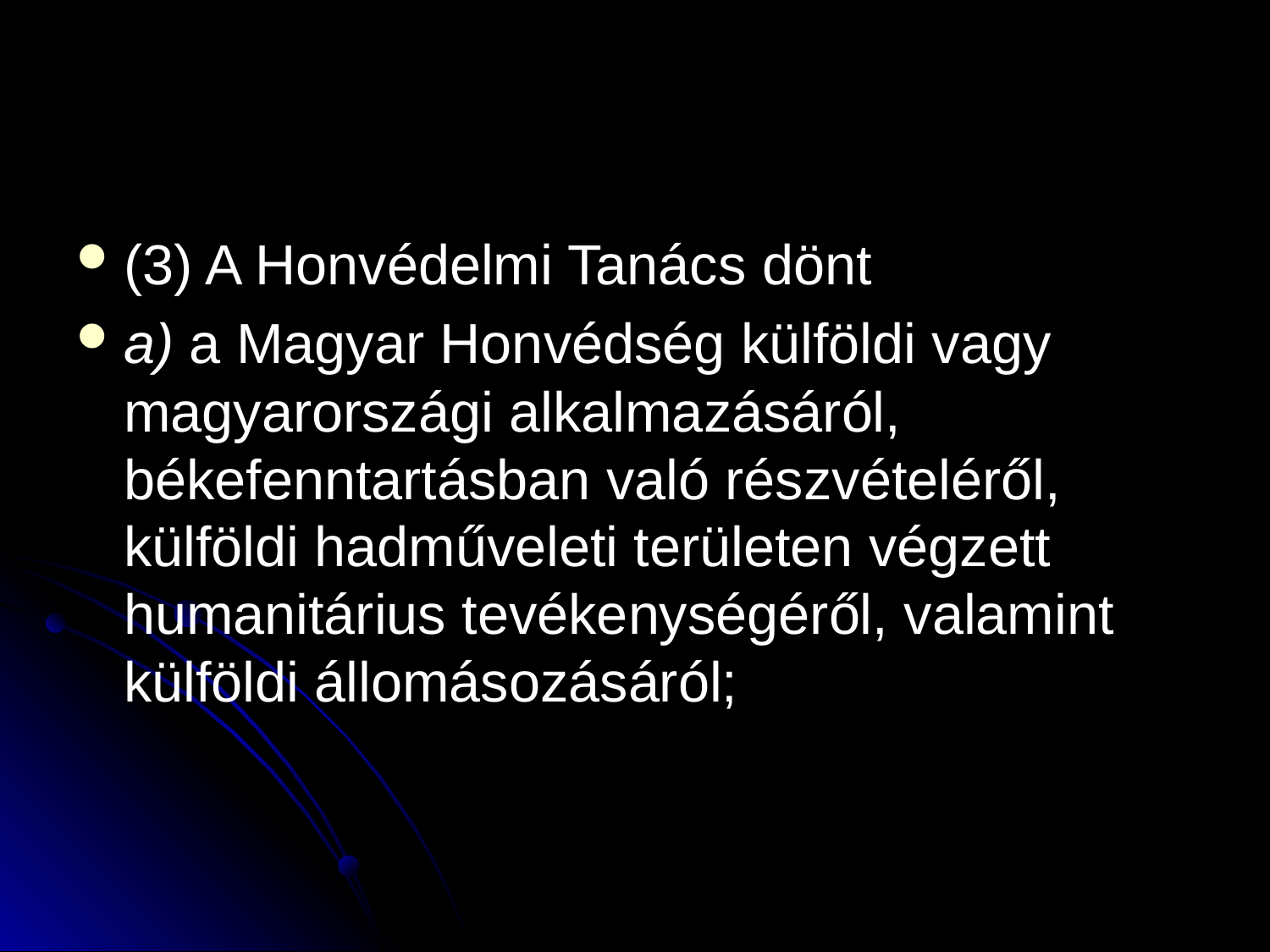

#
(3) A Honvédelmi Tanács dönt
a) a Magyar Honvédség külföldi vagy magyarországi alkalmazásáról, békefenntartásban való részvételéről, külföldi hadműveleti területen végzett humanitárius tevékenységéről, valamint külföldi állomásozásáról;